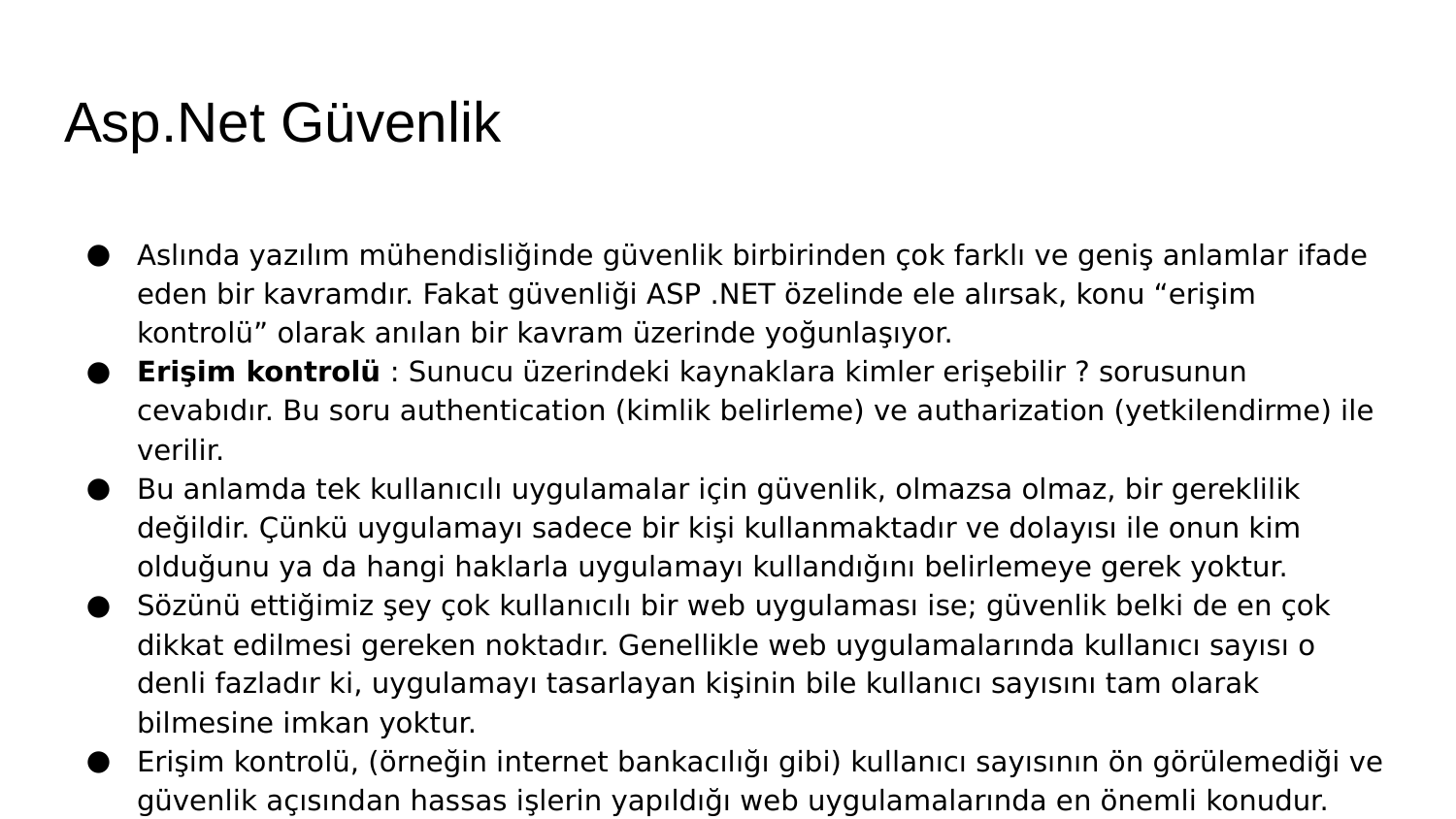

# Asp.Net Güvenlik

Aslında yazılım mühendisliğinde güvenlik birbirinden çok farklı ve geniş anlamlar ifade eden bir kavramdır. Fakat güvenliği ASP .NET özelinde ele alırsak, konu “erişim kontrolü” olarak anılan bir kavram üzerinde yoğunlaşıyor.
Erişim kontrolü : Sunucu üzerindeki kaynaklara kimler erişebilir ? sorusunun cevabıdır. Bu soru authentication (kimlik belirleme) ve autharization (yetkilendirme) ile verilir.
Bu anlamda tek kullanıcılı uygulamalar için güvenlik, olmazsa olmaz, bir gereklilik değildir. Çünkü uygulamayı sadece bir kişi kullanmaktadır ve dolayısı ile onun kim olduğunu ya da hangi haklarla uygulamayı kullandığını belirlemeye gerek yoktur.
Sözünü ettiğimiz şey çok kullanıcılı bir web uygulaması ise; güvenlik belki de en çok dikkat edilmesi gereken noktadır. Genellikle web uygulamalarında kullanıcı sayısı o denli fazladır ki, uygulamayı tasarlayan kişinin bile kullanıcı sayısını tam olarak bilmesine imkan yoktur.
Erişim kontrolü, (örneğin internet bankacılığı gibi) kullanıcı sayısının ön görülemediği ve güvenlik açısından hassas işlerin yapıldığı web uygulamalarında en önemli konudur.